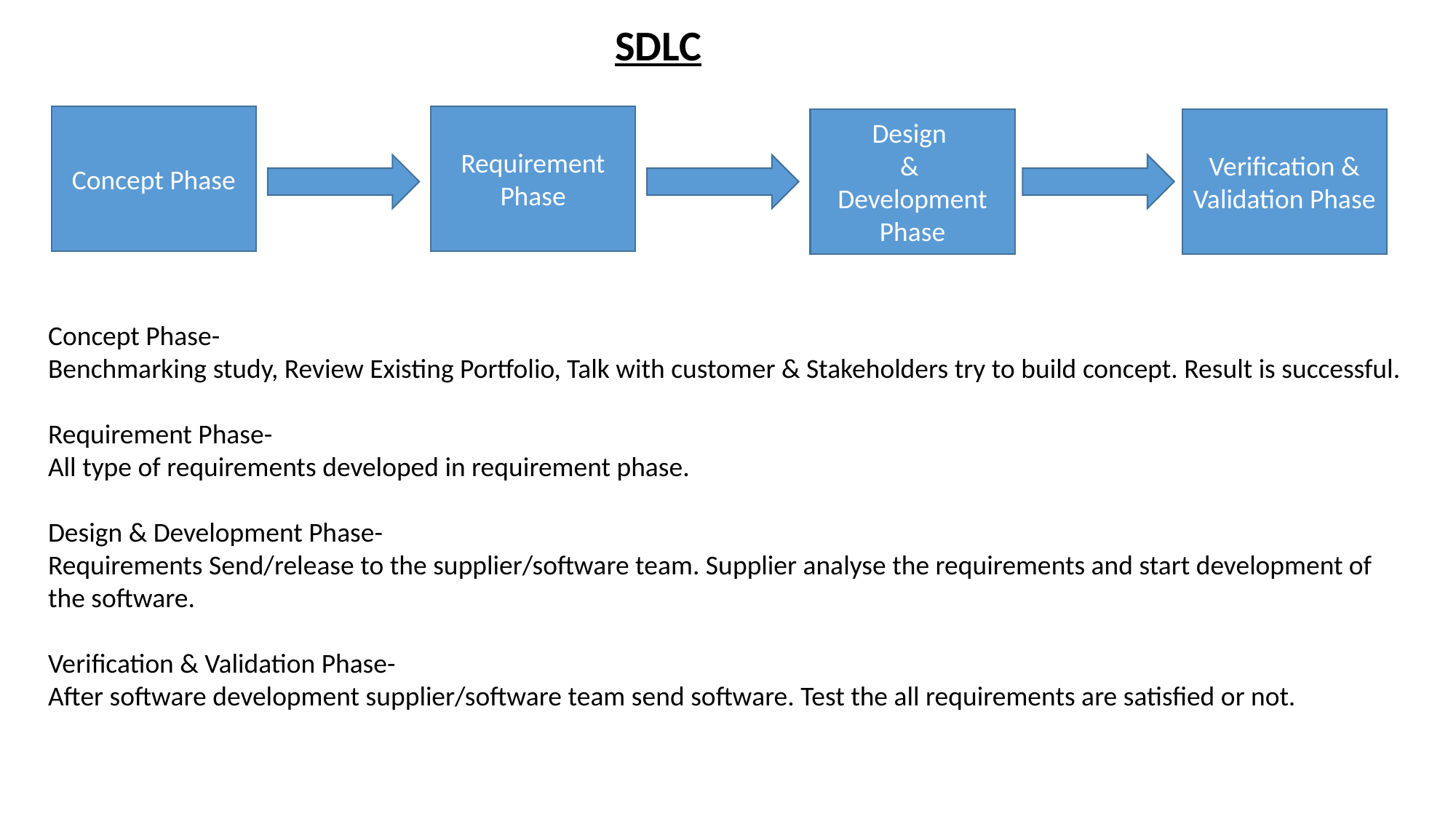

SDLC
Requirement Phase
Concept Phase
Design
&
Development Phase
Verification & Validation Phase

Concept Phase-
Benchmarking study, Review Existing Portfolio, Talk with customer & Stakeholders try to build concept. Result is successful.

Requirement Phase-
All type of requirements developed in requirement phase.

Design & Development Phase-
Requirements Send/release to the supplier/software team. Supplier analyse the requirements and start development of the software.

Verification & Validation Phase-
After software development supplier/software team send software. Test the all requirements are satisfied or not.